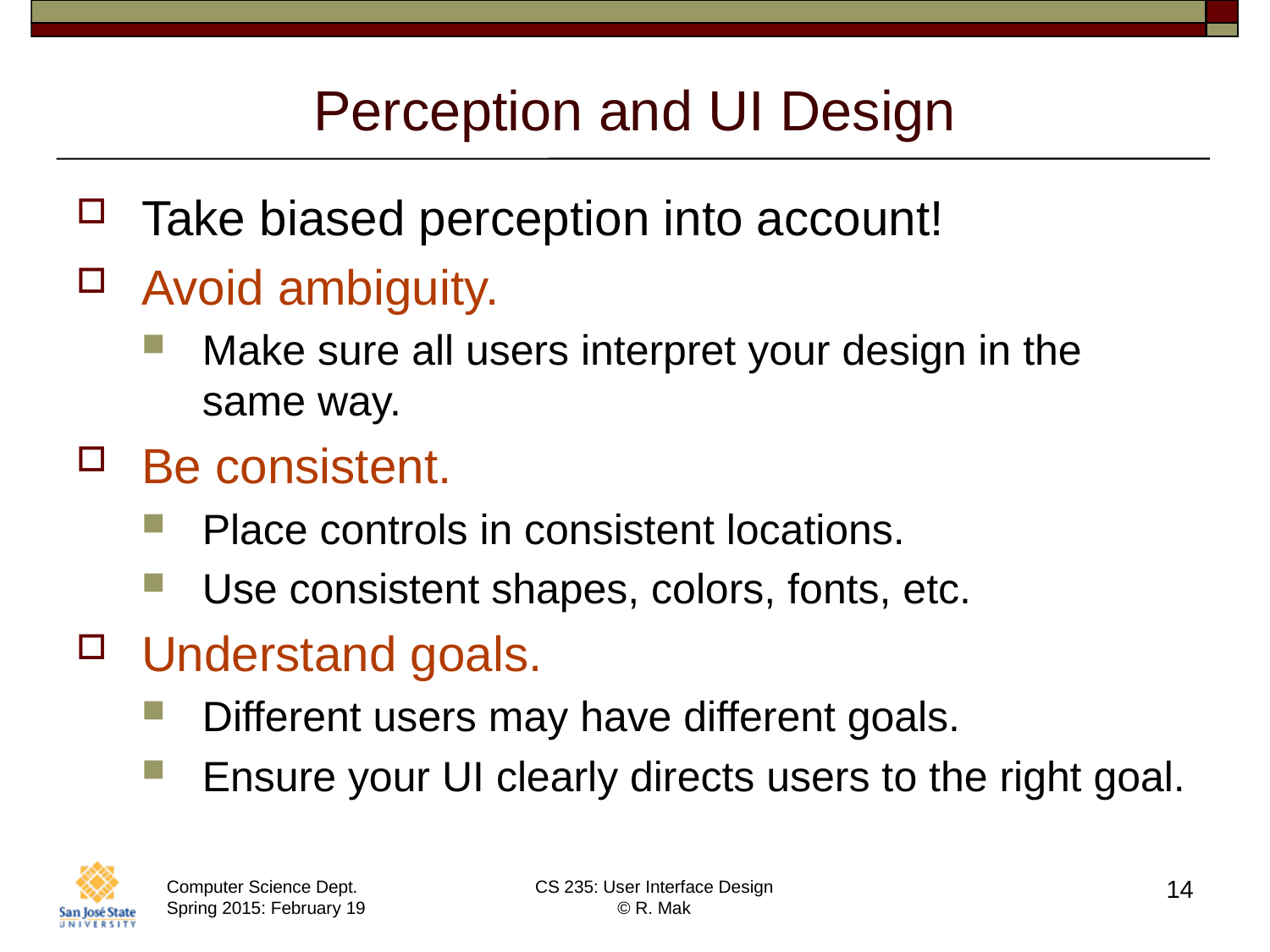

# Perception and UI Design
Take biased perception into account!
Avoid ambiguity.
Make sure all users interpret your design in the same way.
Be consistent.
Place controls in consistent locations.
Use consistent shapes, colors, fonts, etc.
Understand goals.
Different users may have different goals.
Ensure your UI clearly directs users to the right goal.
14